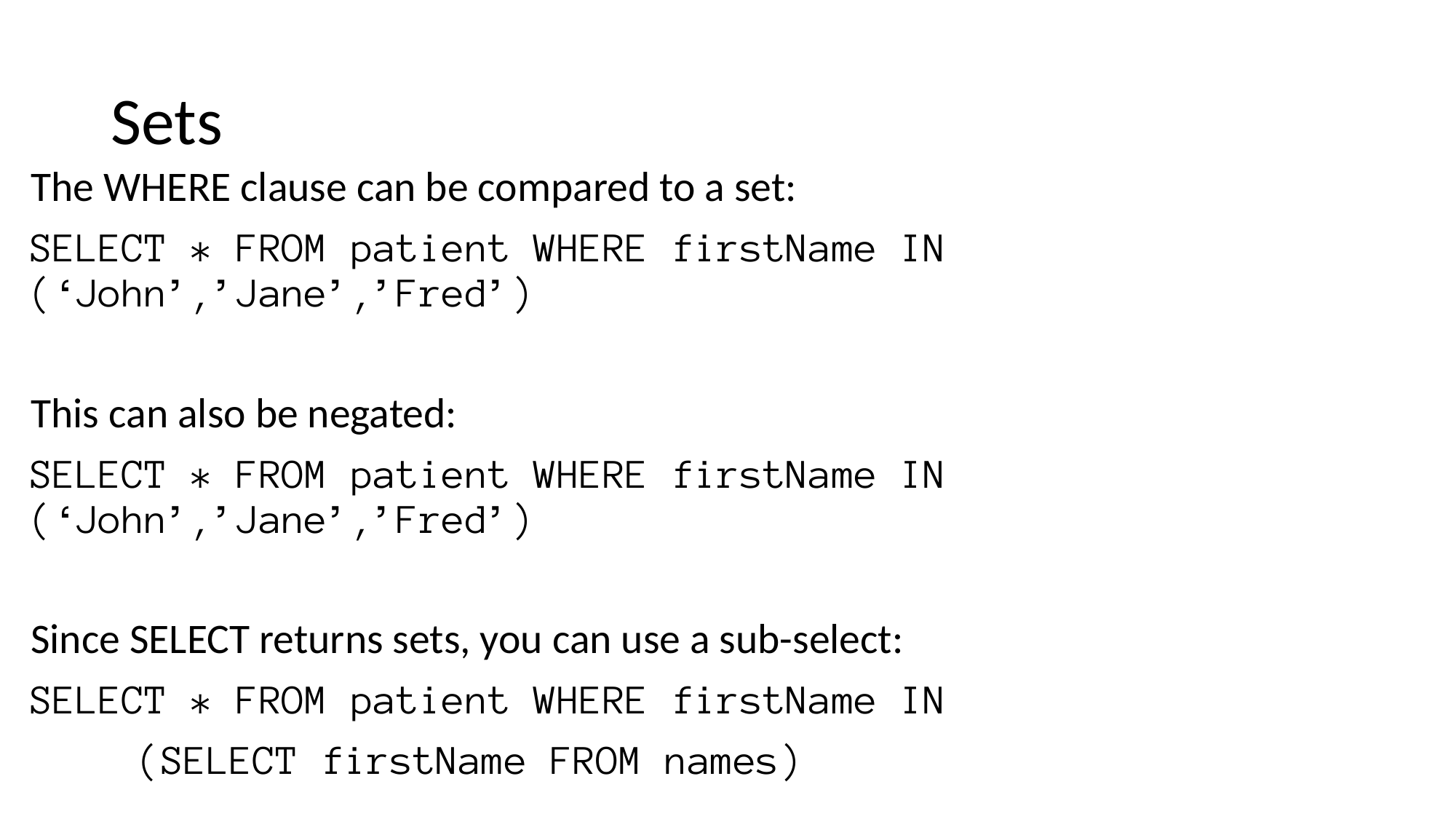

# Sets
The WHERE clause can be compared to a set:
SELECT * FROM patient WHERE firstName IN (‘John’,’Jane’,’Fred’)

This can also be negated:
SELECT * FROM patient WHERE firstName IN (‘John’,’Jane’,’Fred’)

Since SELECT returns sets, you can use a sub-select:
SELECT * FROM patient WHERE firstName IN
	(SELECT firstName FROM names)